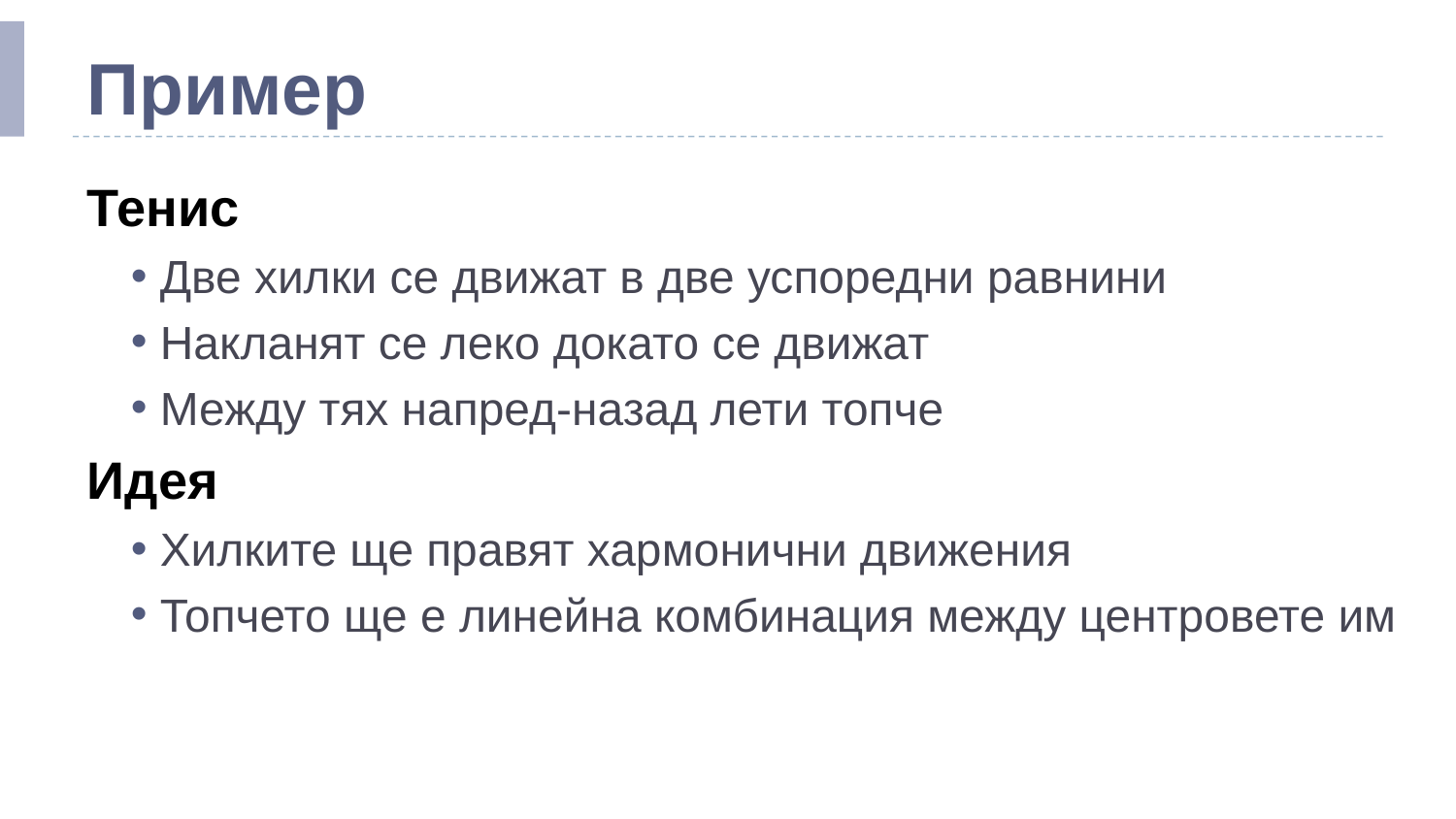

# Пример
Тенис
Две хилки се движат в две успоредни равнини
Накланят се леко докато се движат
Между тях напред-назад лети топче
Идея
Хилките ще правят хармонични движения
Топчето ще е линейна комбинация между центровете им